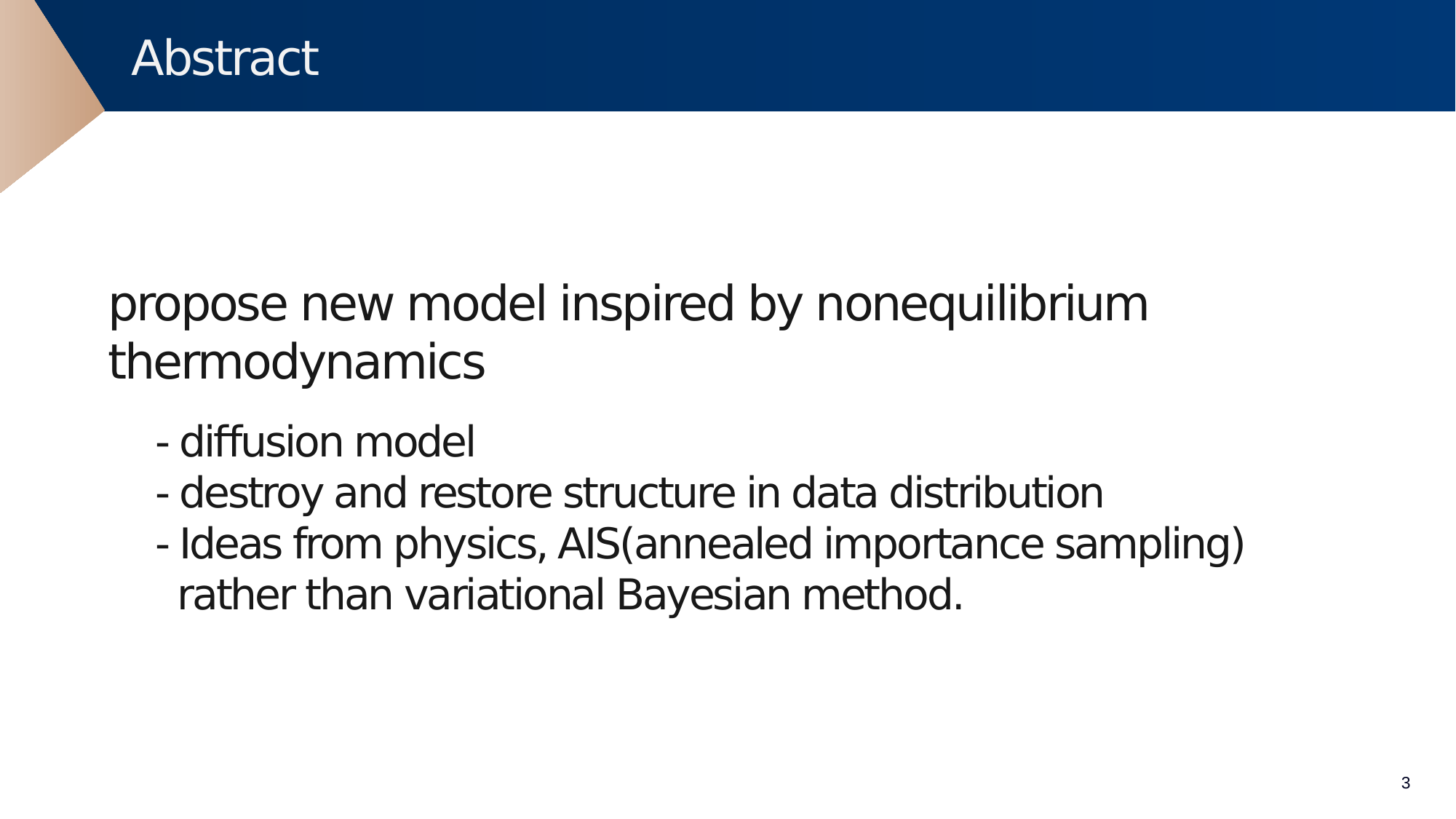

Abstract
propose new model inspired by nonequilibrium thermodynamics

    - diffusion model
    - destroy and restore structure in data distribution
    - Ideas from physics, AIS(annealed importance sampling)
      rather than variational Bayesian method.